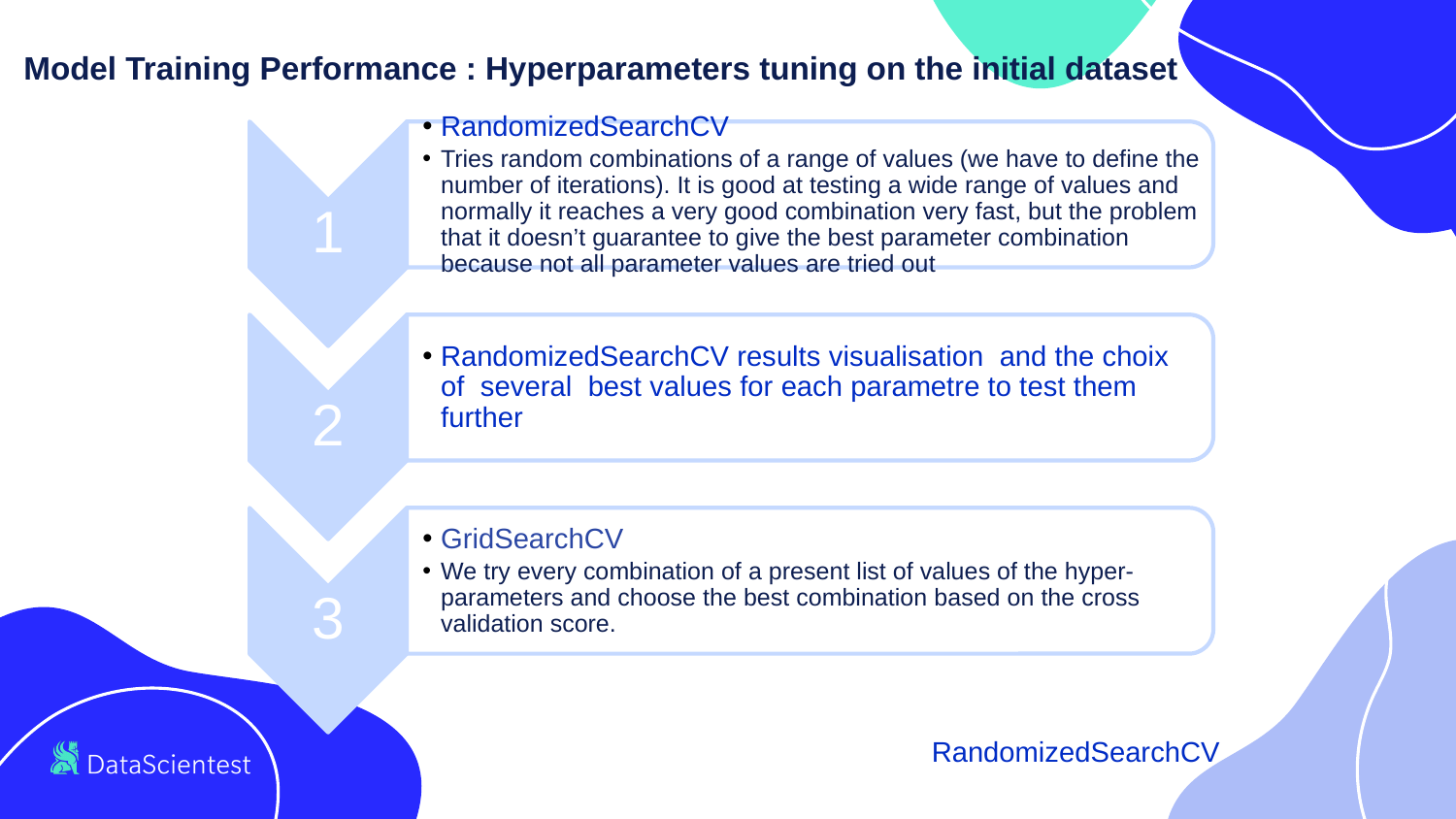

Model Training Performance : Hyperparameters tuning on the initial dataset
1
RandomizedSearchCV
Tries random combinations of a range of values (we have to define the number of iterations). It is good at testing a wide range of values and normally it reaches a very good combination very fast, but the problem that it doesn’t guarantee to give the best parameter combination because not all parameter values are tried out
2
RandomizedSearchCV results visualisation  and the choix  of  several  best values for each parametre to test them further
3
GridSearchCV
We try every combination of a present list of values of the hyper-parameters and choose the best combination based on the cross validation score.
RandomizedSearchCV